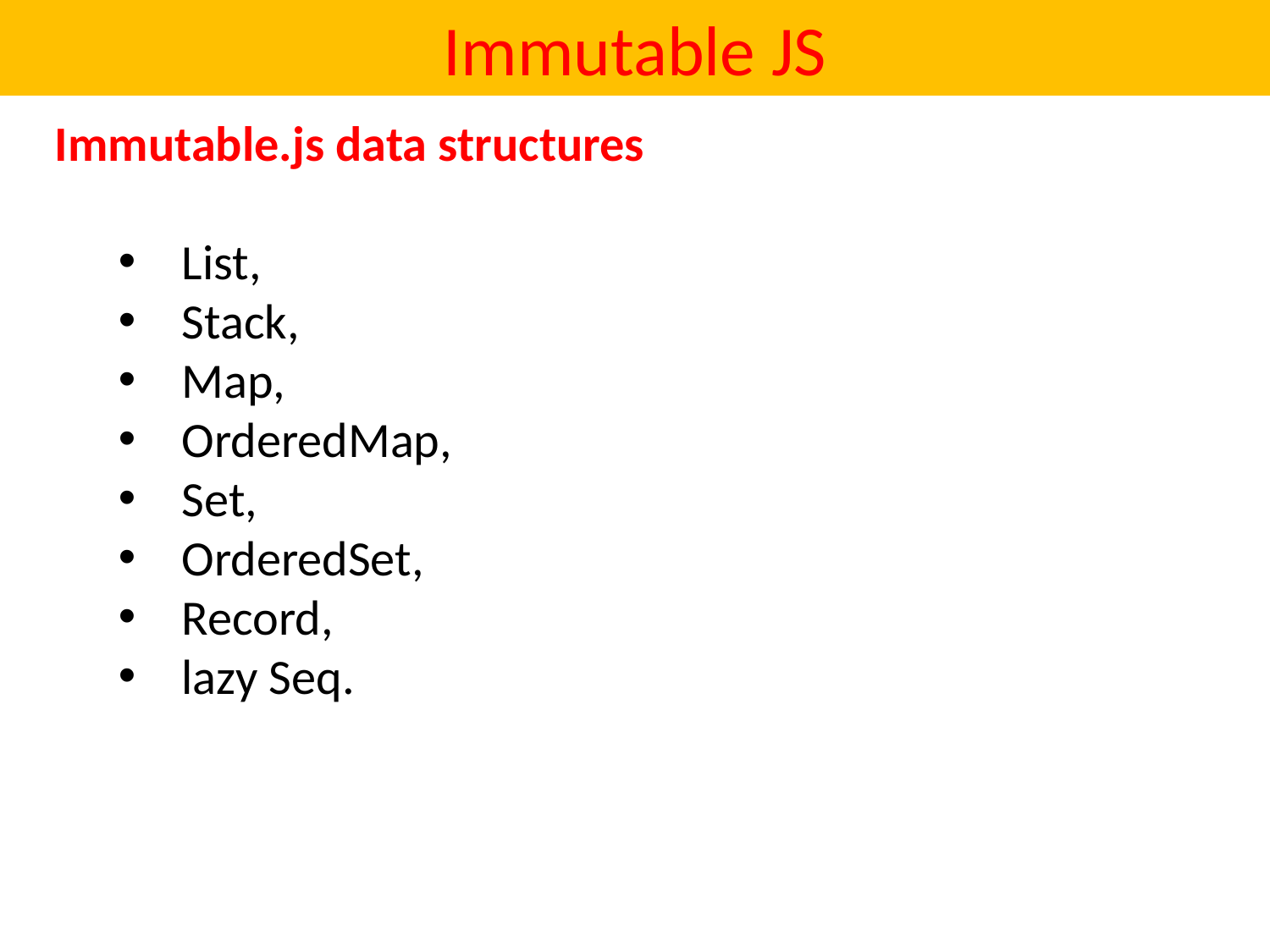

# Immutable JS
Immutable.js data structures

List,
Stack,
Map,
OrderedMap,
Set,
OrderedSet,
Record,
lazy Seq.